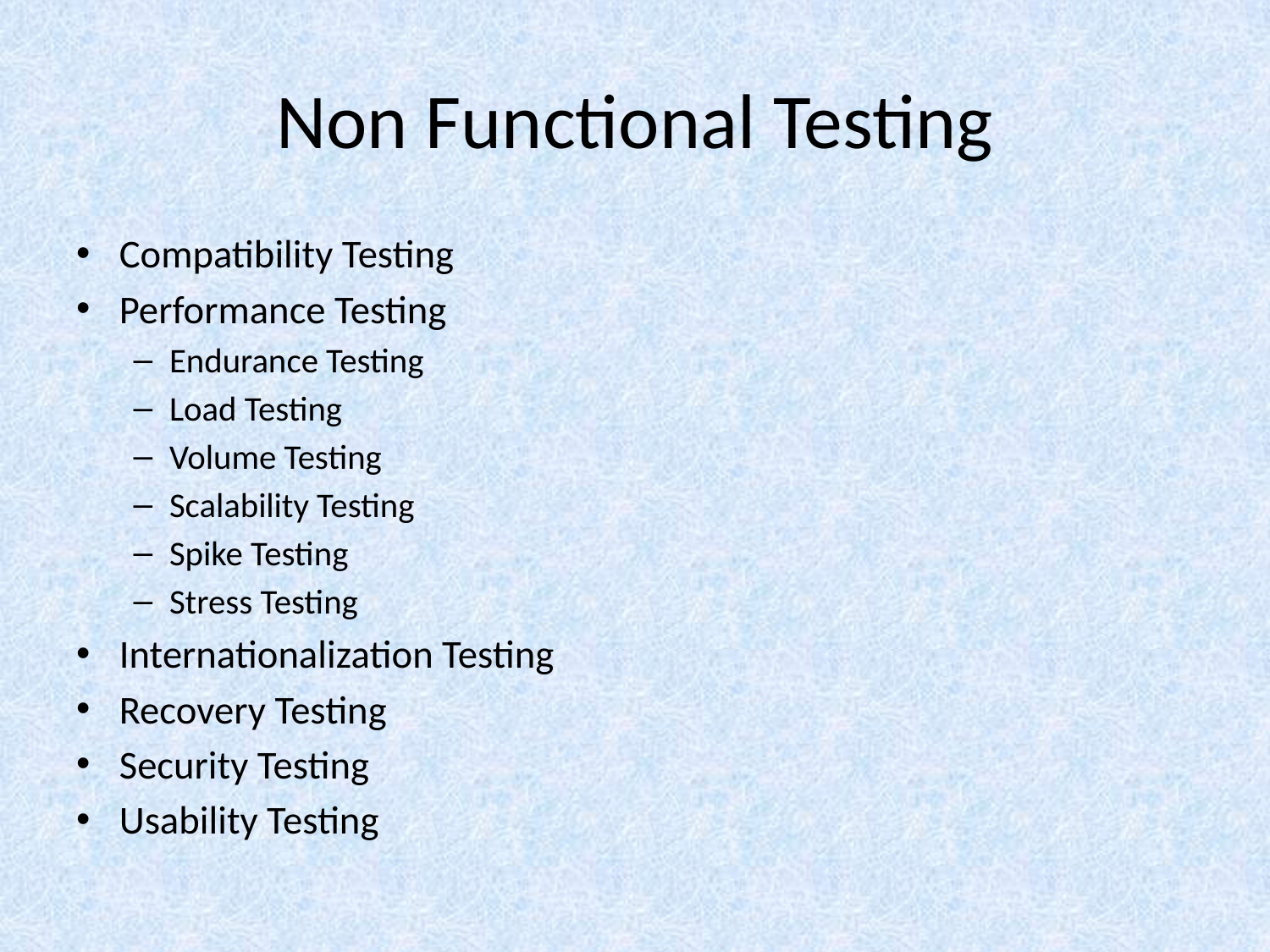

# Non Functional Testing
Compatibility Testing
Performance Testing
Endurance Testing
Load Testing
Volume Testing
Scalability Testing
Spike Testing
Stress Testing
Internationalization Testing
Recovery Testing
Security Testing
Usability Testing